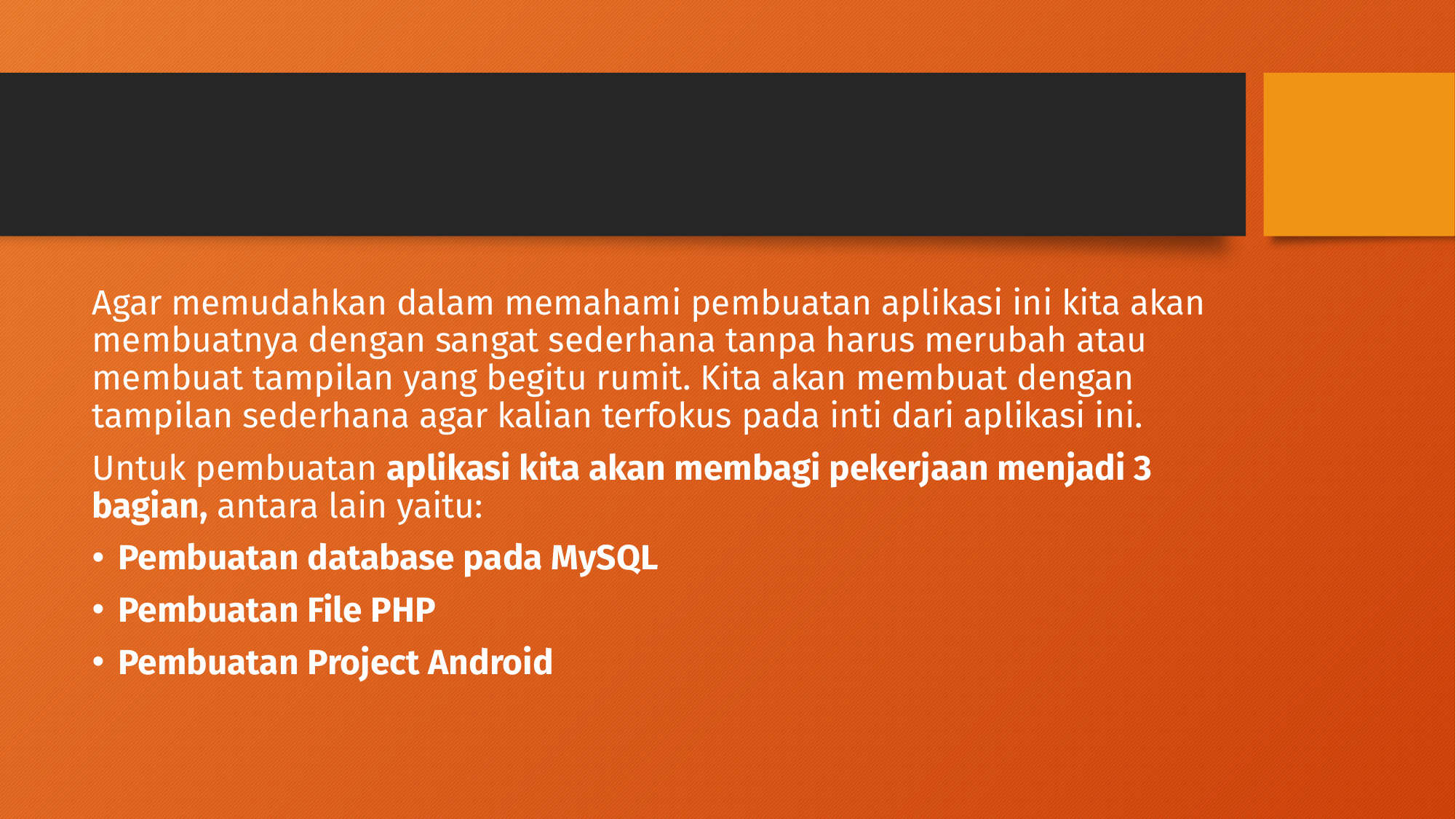

#
Agar memudahkan dalam memahami pembuatan aplikasi ini kita akan membuatnya dengan sangat sederhana tanpa harus merubah atau membuat tampilan yang begitu rumit. Kita akan membuat dengan tampilan sederhana agar kalian terfokus pada inti dari aplikasi ini.
Untuk pembuatan aplikasi kita akan membagi pekerjaan menjadi 3 bagian, antara lain yaitu:
Pembuatan database pada MySQL
Pembuatan File PHP
Pembuatan Project Android